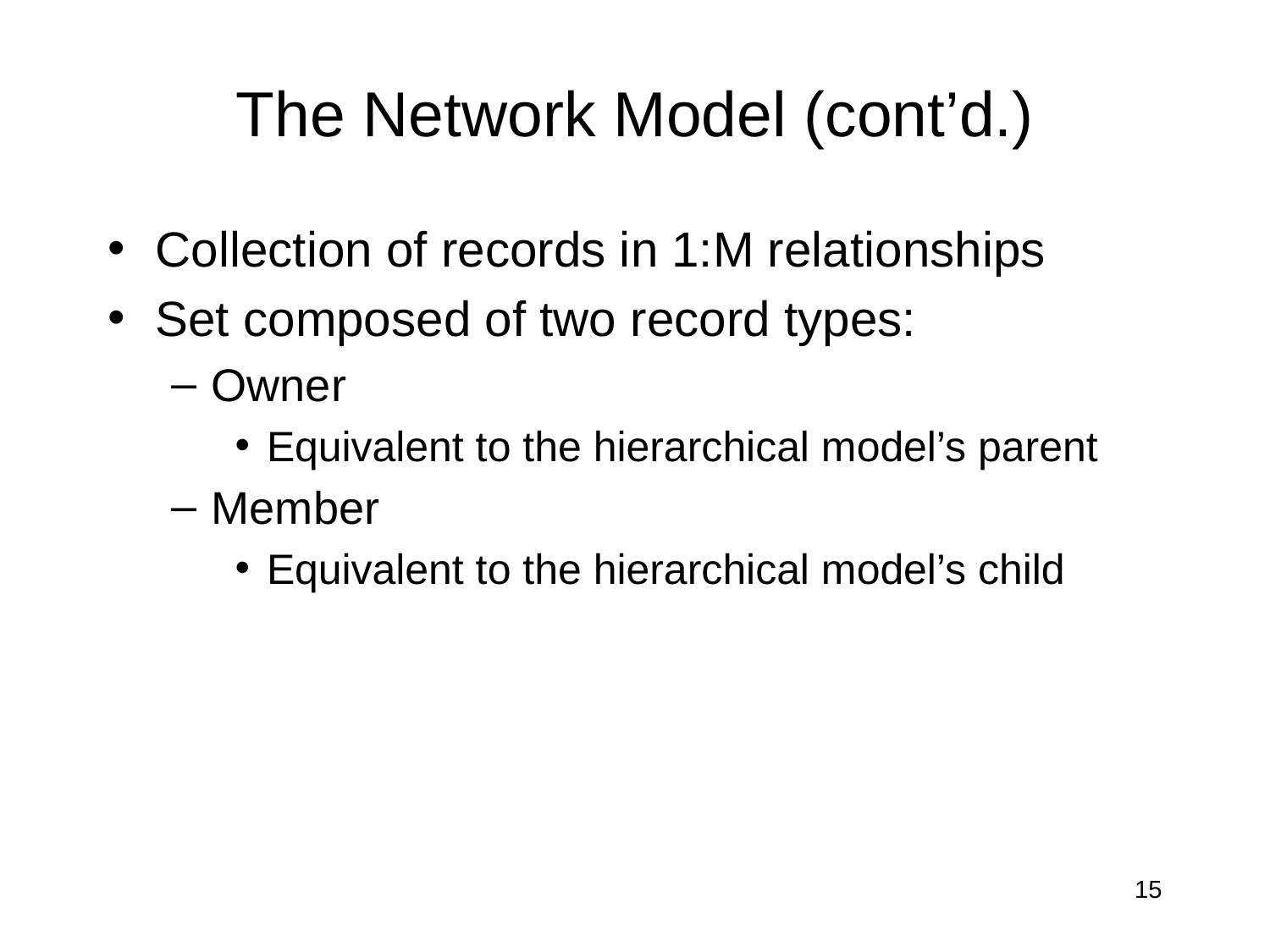

# The Network Model (cont’d.)
Collection of records in 1:M relationships
Set composed of two record types:
Owner
Equivalent to the hierarchical model’s parent
Member
Equivalent to the hierarchical model’s child